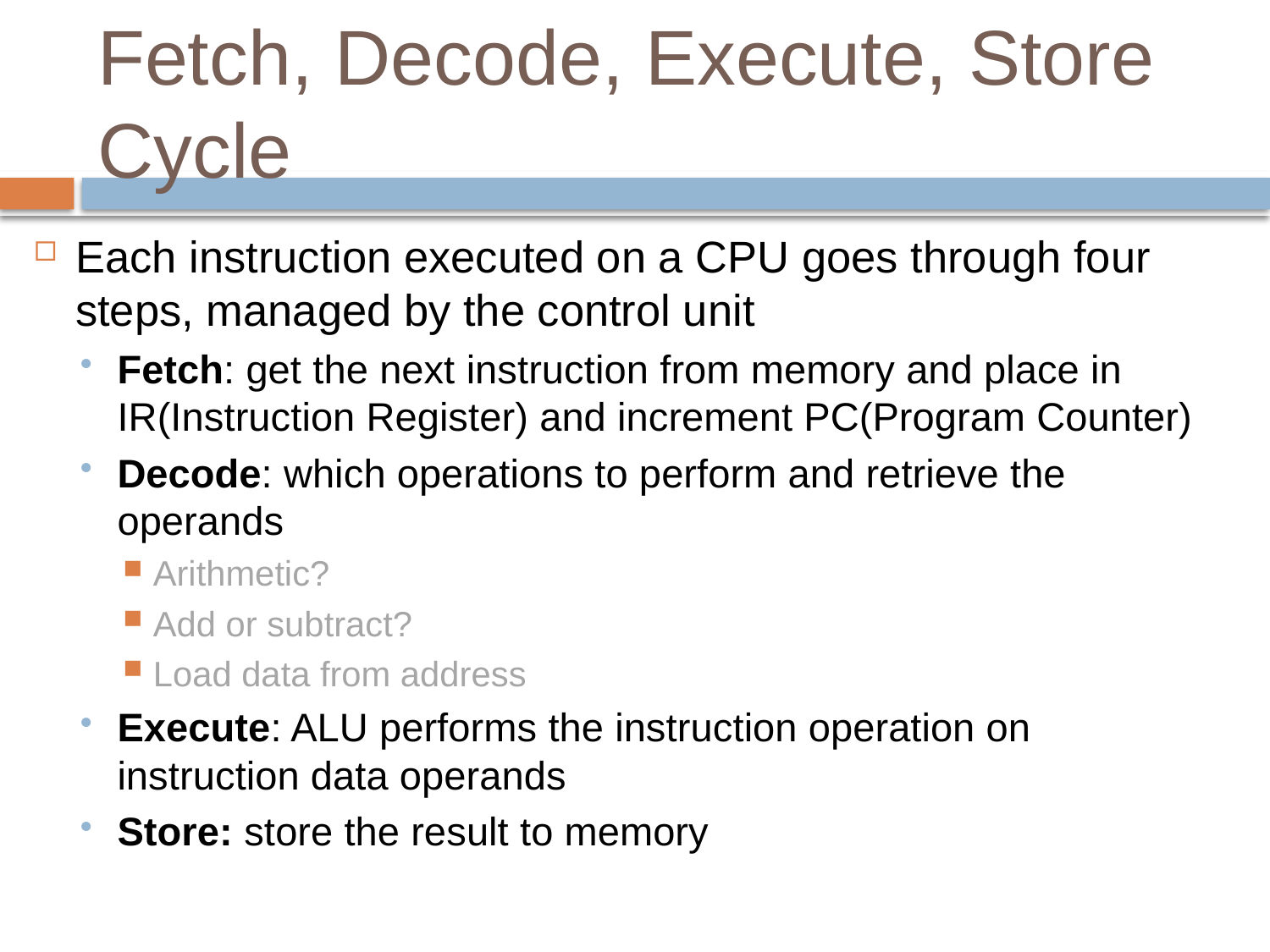

# Fetch, Decode, Execute, Store Cycle
Each instruction executed on a CPU goes through four steps, managed by the control unit
Fetch: get the next instruction from memory and place in IR(Instruction Register) and increment PC(Program Counter)
Decode: which operations to perform and retrieve the operands
Arithmetic?
Add or subtract?
Load data from address
Execute: ALU performs the instruction operation on instruction data operands
Store: store the result to memory